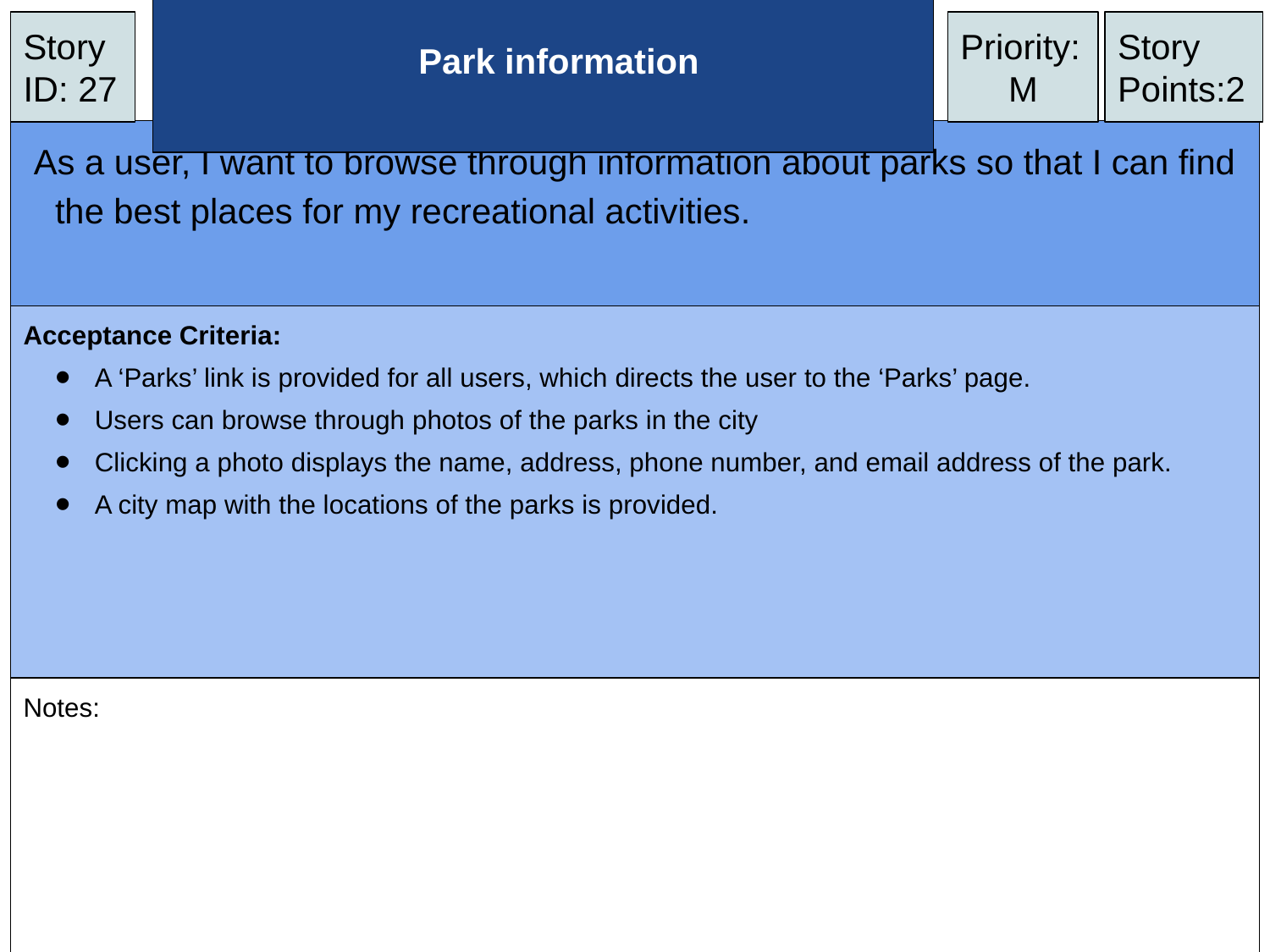

Story ID: 27
# Park information
Priority:
M
Story Points:2

As a user, I want to browse through information about parks so that I can find the best places for my recreational activities.

Acceptance Criteria:
A ‘Parks’ link is provided for all users, which directs the user to the ‘Parks’ page.
Users can browse through photos of the parks in the city
Clicking a photo displays the name, address, phone number, and email address of the park.
A city map with the locations of the parks is provided.

Notes: